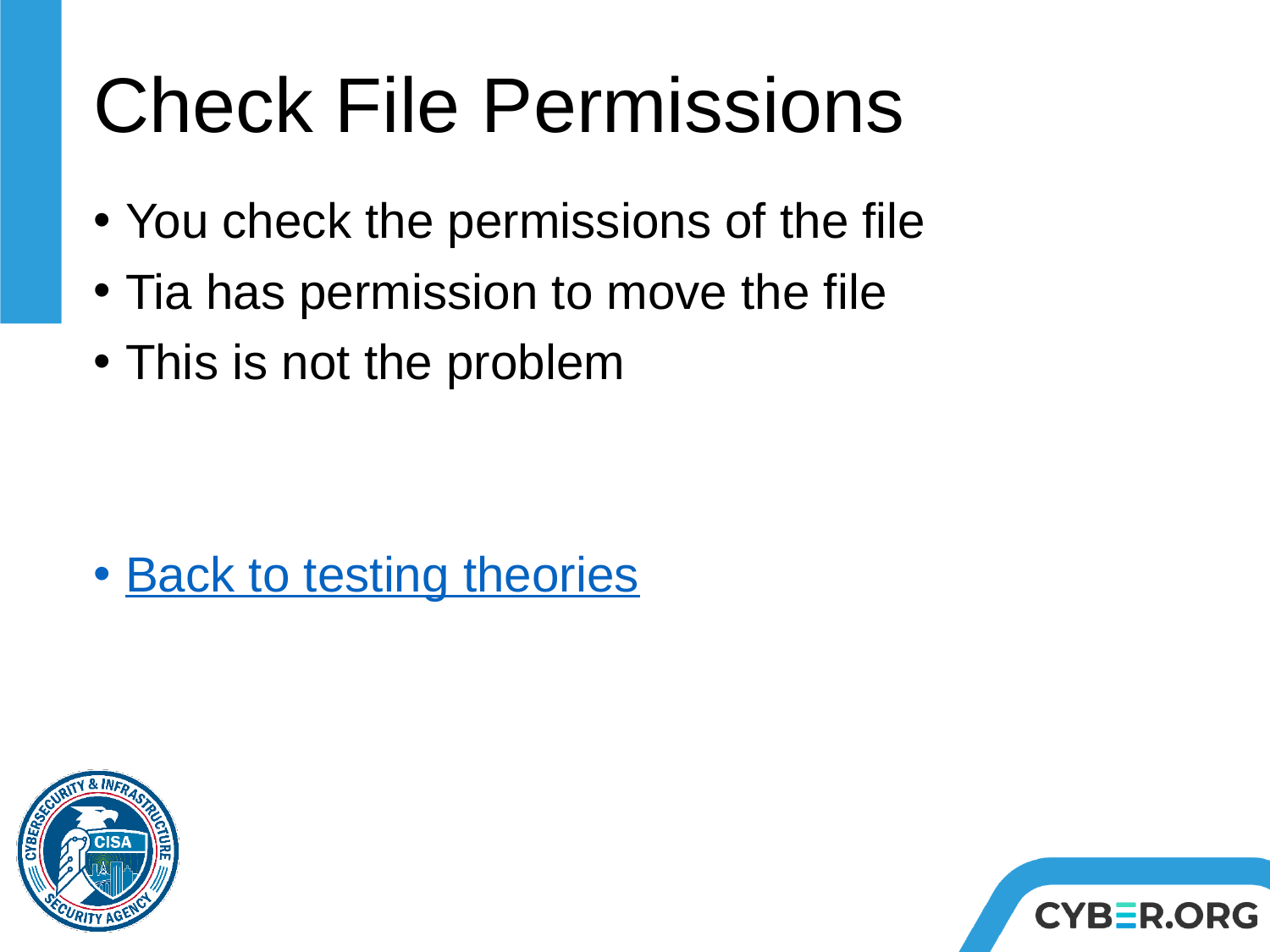

# Check File Permissions
You check the permissions of the file
Tia has permission to move the file
This is not the problem

Back to testing theories